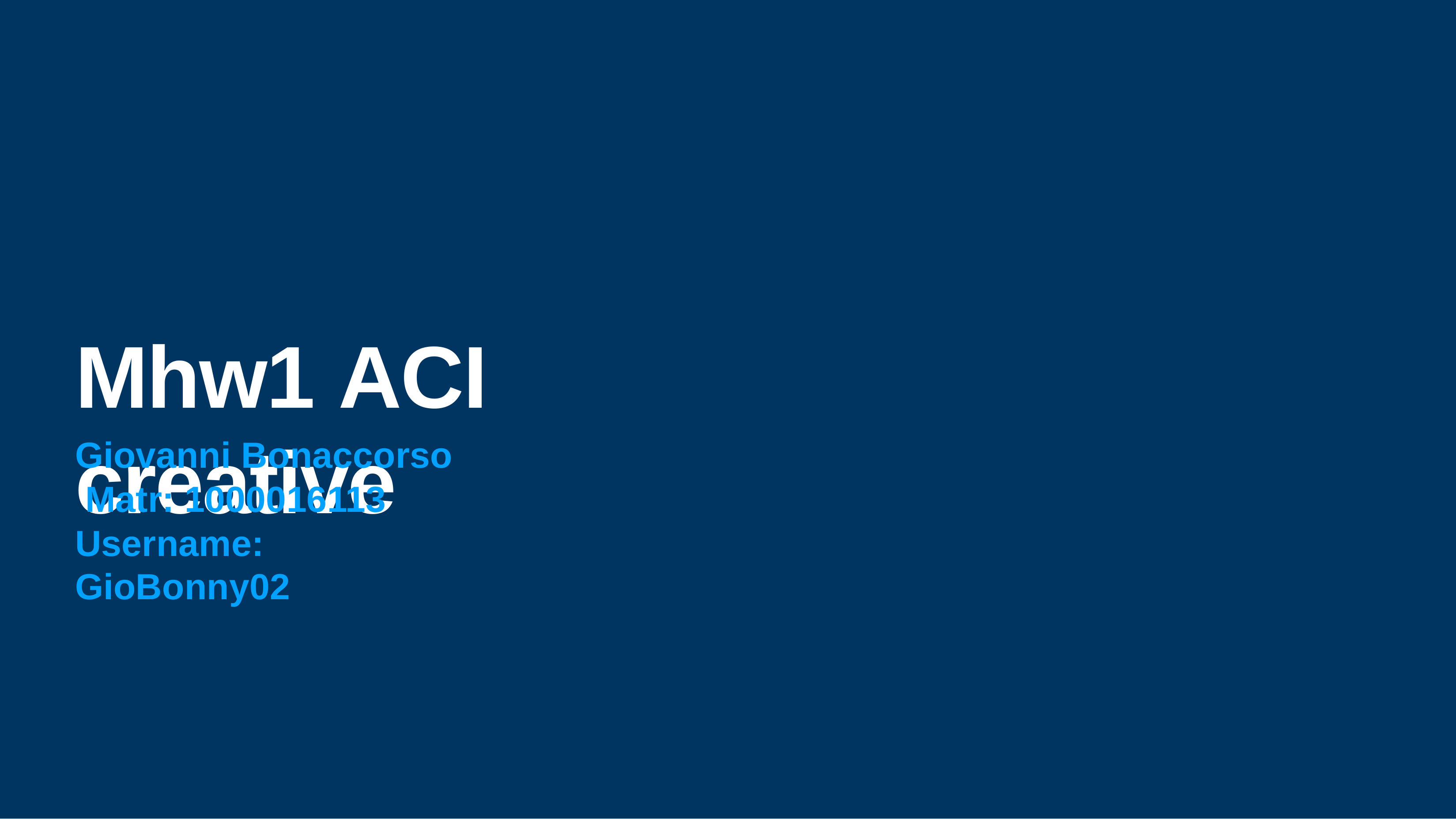

# Mhw1 ACI creative
Giovanni Bonaccorso  Matr: 1000016113
Username: GioBonny02